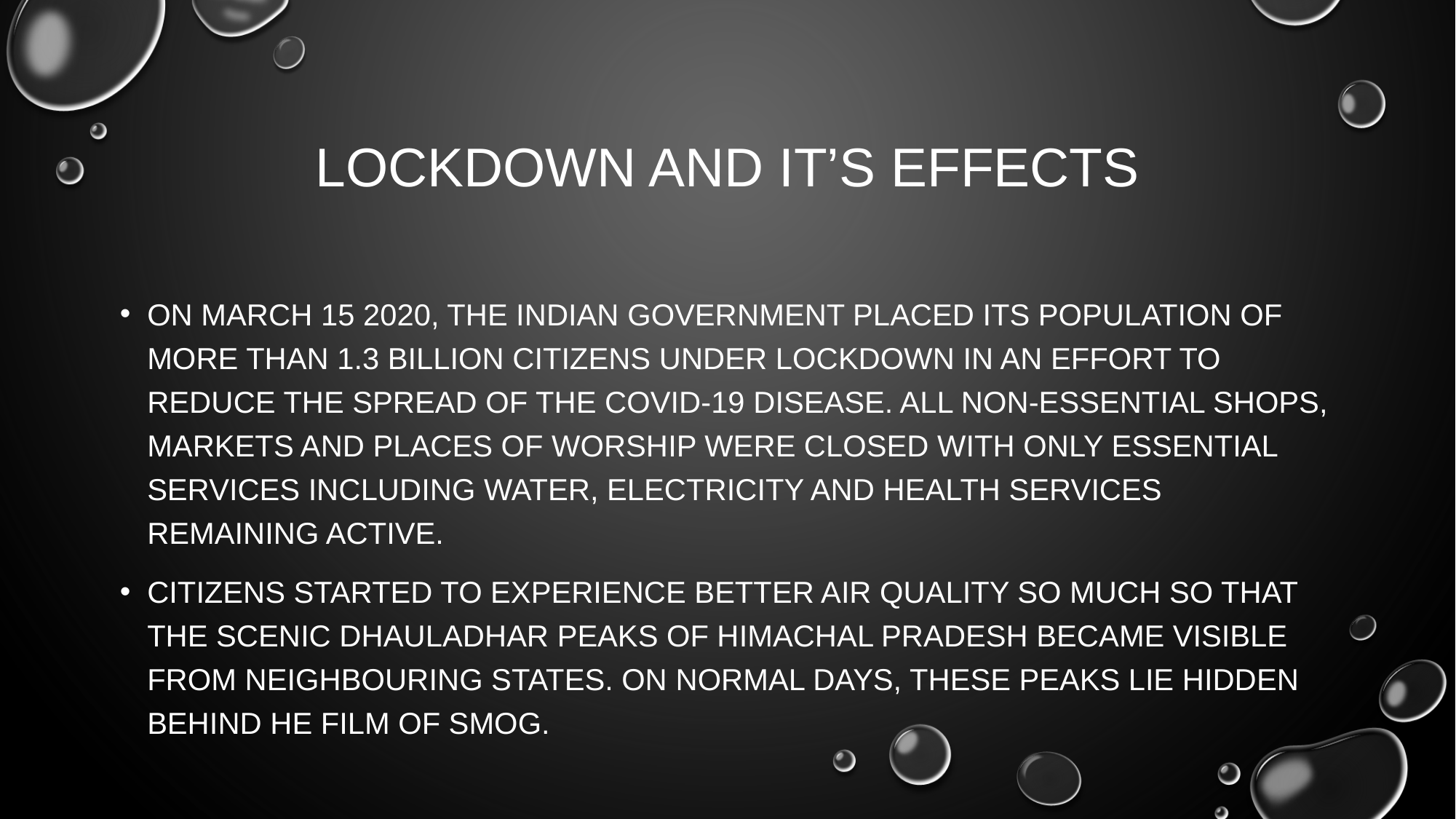

# LOCKDOWN AND IT’S EFFECTS
On March 15 2020, the Indian government placed its population of more than 1.3 billion citizens under lockdown in an effort to reduce the spread of the COVID-19 disease. All non-essential shops, markets and places of worship were closed with only essential services including water, electricity and health services remaining active.
Citizens started to experience better air quality so much so that the scenic Dhauladhar Peaks of Himachal Pradesh became visible from neighbouring states. On normal days, these peaks lie hidden behind he film of smog.